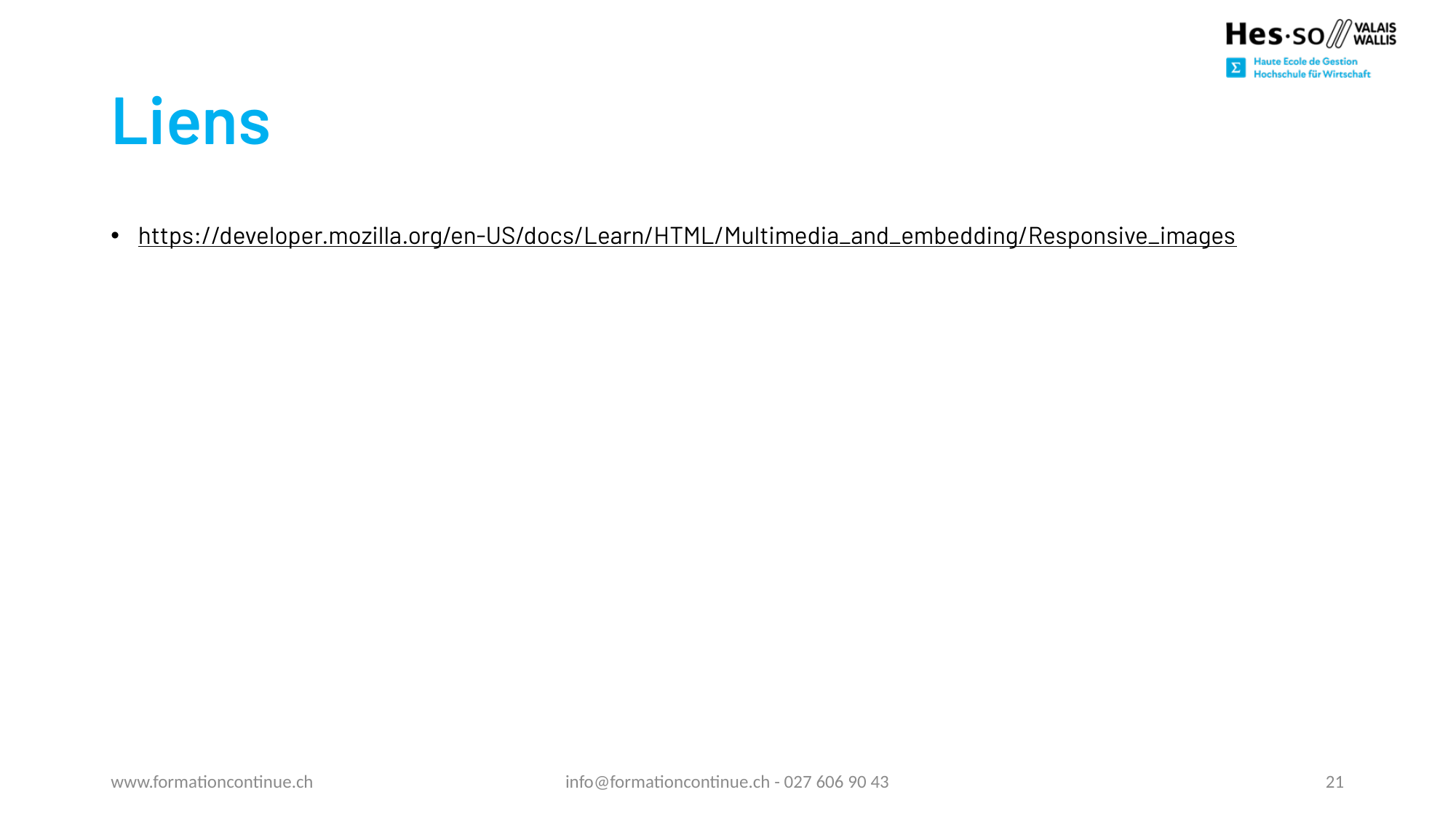

# Liens
https://developer.mozilla.org/en-US/docs/Learn/HTML/Multimedia_and_embedding/Responsive_images
www.formationcontinue.ch
info@formationcontinue.ch - 027 606 90 43
21